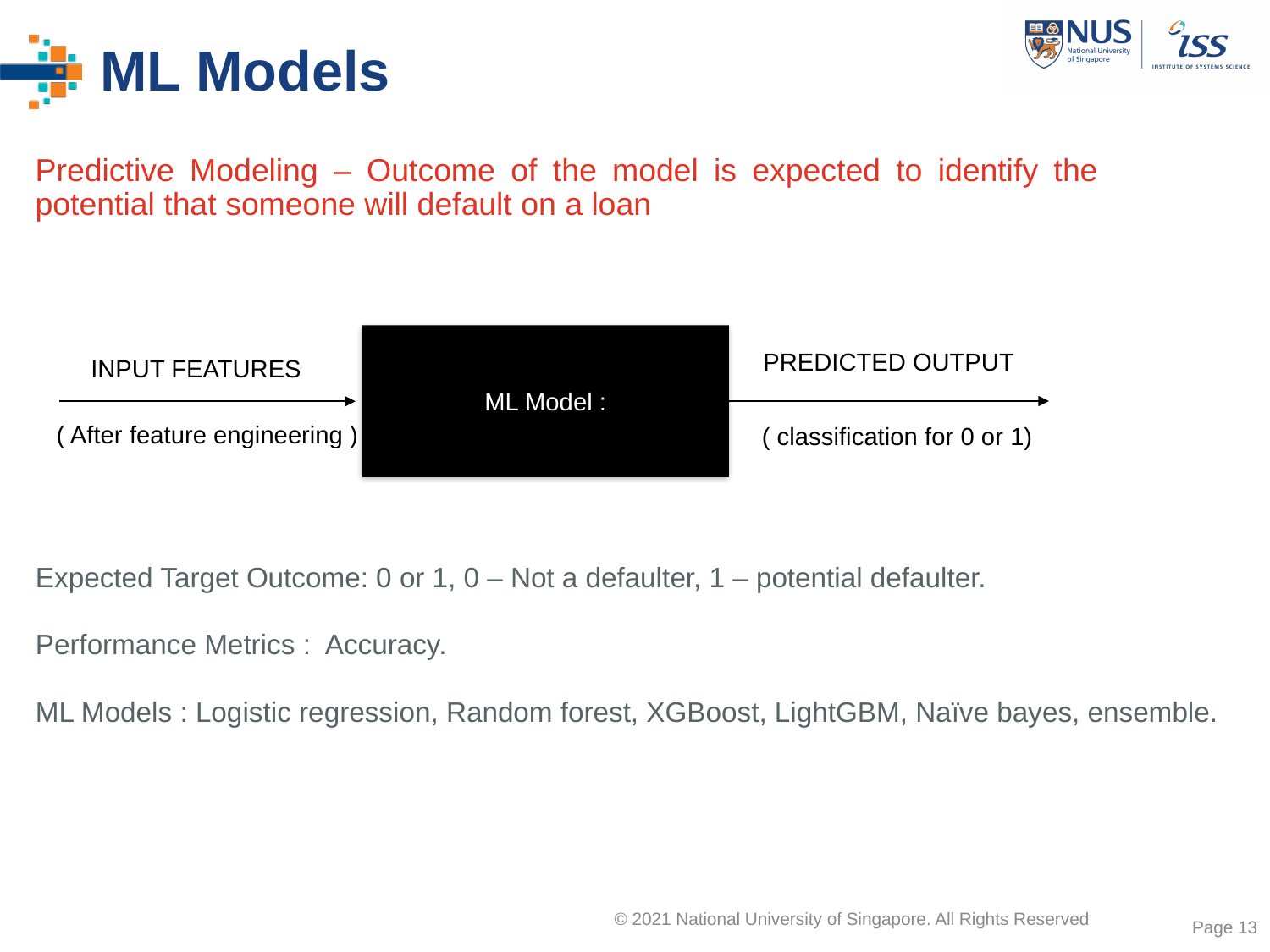

# ML Models
Predictive Modeling – Outcome of the model is expected to identify the potential that someone will default on a loan
ML Model :
PREDICTED OUTPUT

INPUT FEATURES

( After feature engineering )
( classification for 0 or 1)

Expected Target Outcome: 0 or 1, 0 – Not a defaulter, 1 – potential defaulter.

Performance Metrics :  Accuracy.

ML Models : Logistic regression, Random forest, XGBoost, LightGBM, Naïve bayes, ensemble.

Page 13